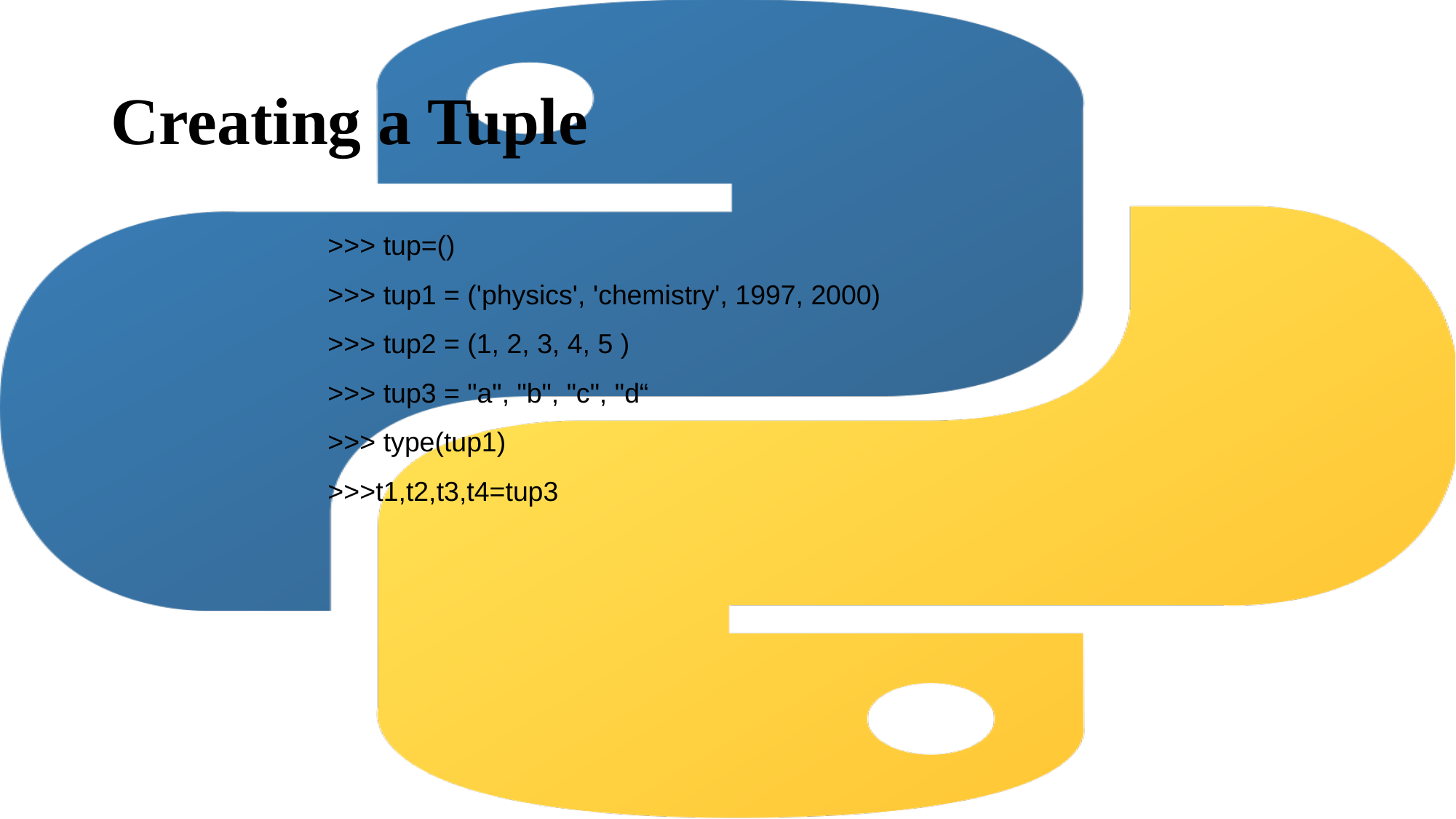

# Creating a Tuple

>>> tup=()
>>> tup1 = ('physics', 'chemistry', 1997, 2000)
>>> tup2 = (1, 2, 3, 4, 5 )
>>> tup3 = "a", "b", "c", "d“
>>> type(tup1)
>>>t1,t2,t3,t4=tup3